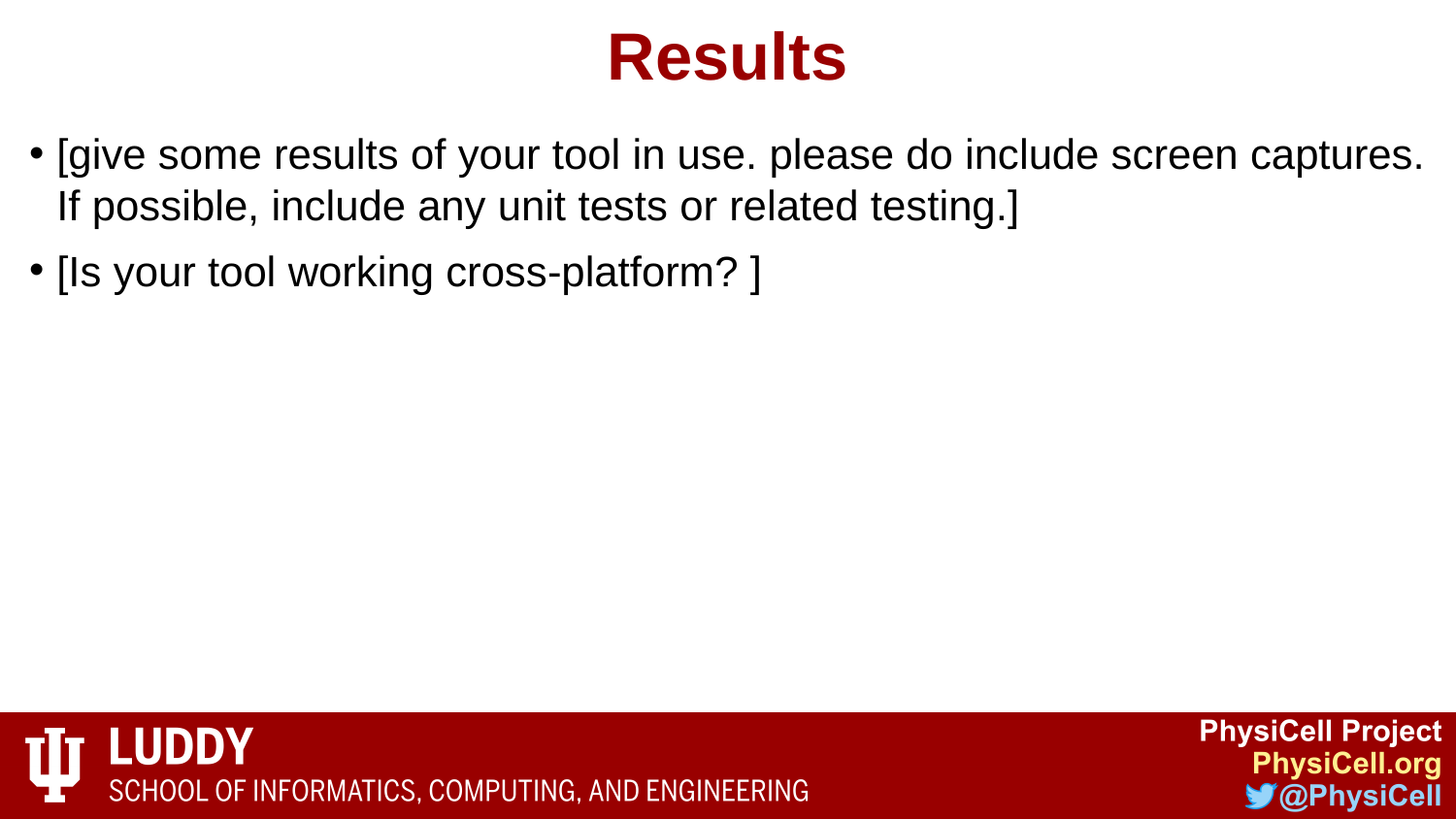

# Results
[give some results of your tool in use. please do include screen captures. If possible, include any unit tests or related testing.]
[Is your tool working cross-platform? ]